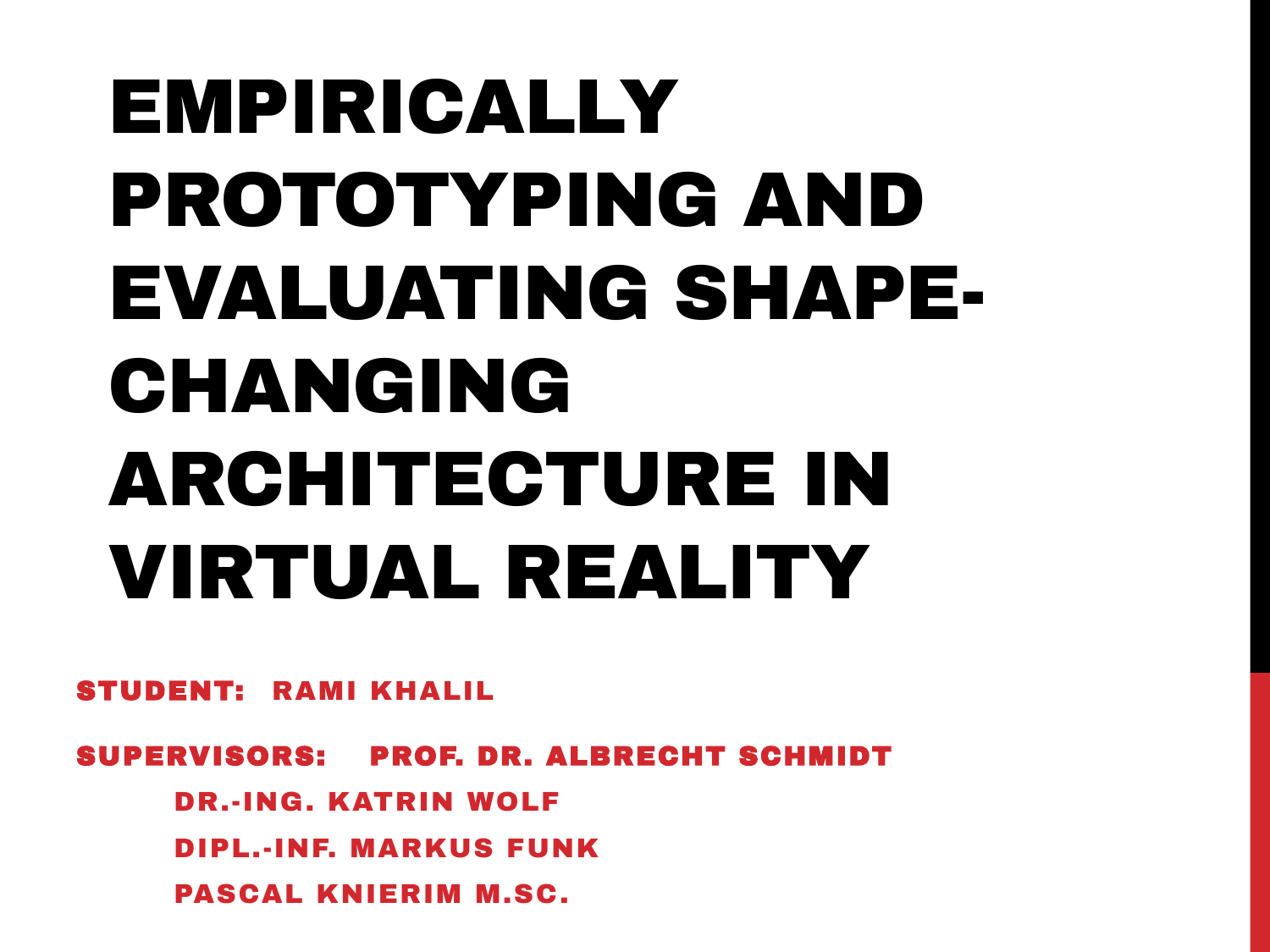

# Empirically Prototyping and Evaluating Shape-Changing Architecture in Virtual Reality
Student: 		Rami Khalil
Supervisors: 		Prof. Dr. Albrecht Schmidt
			Dr.-Ing. Katrin Wolf
			Dipl.-Inf. Markus Funk
			Pascal Knierim M.Sc.